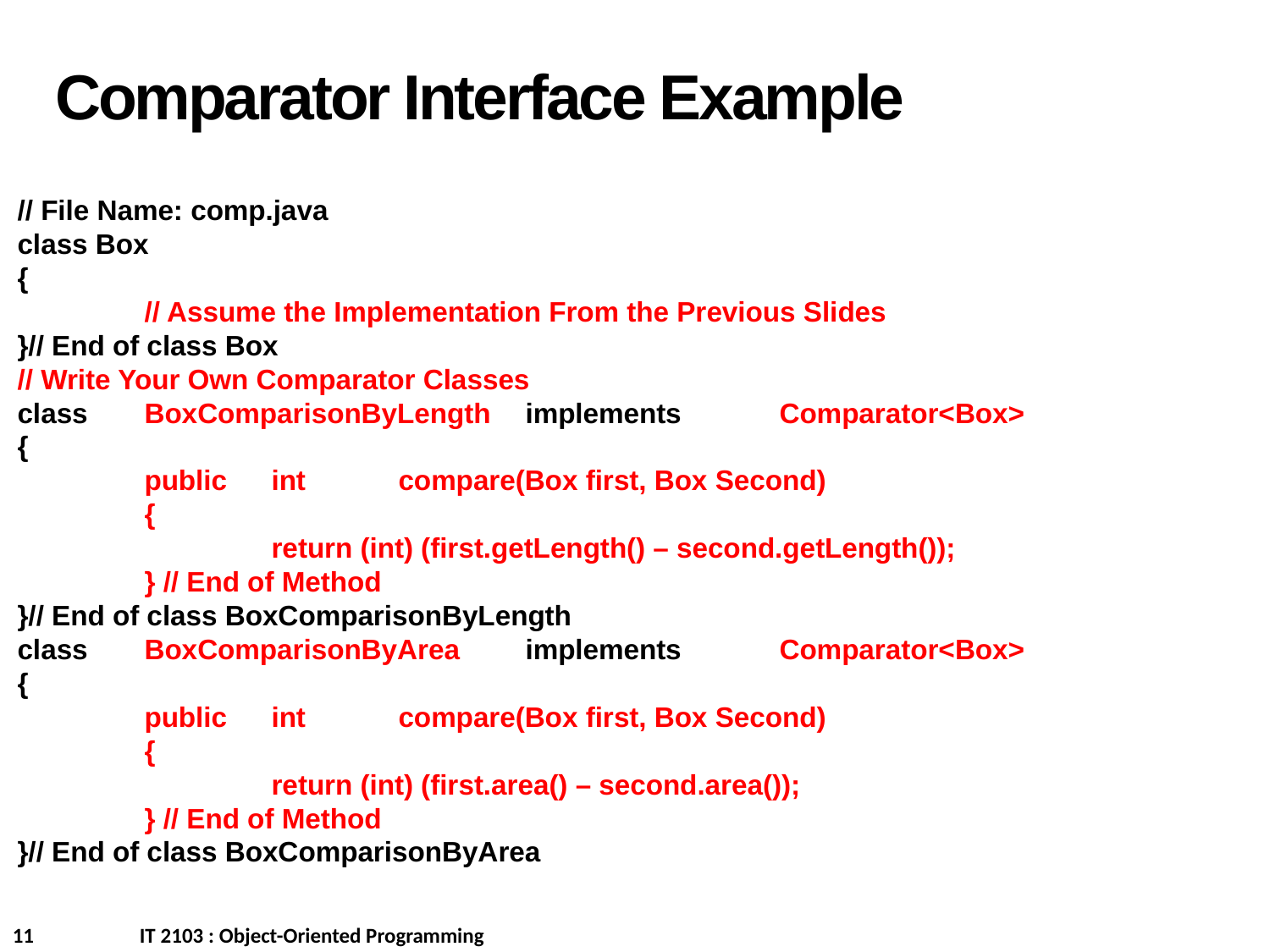

Comparator Interface Example
// File Name: comp.java
class Box
{
	// Assume the Implementation From the Previous Slides
}// End of class Box
// Write Your Own Comparator Classes
class 	BoxComparisonByLength	implements 	Comparator<Box>
{
	public	int	compare(Box first, Box Second)
	{
		return (int) (first.getLength() – second.getLength());
	} // End of Method
}// End of class BoxComparisonByLength
class 	BoxComparisonByArea	implements 	Comparator<Box>
{
	public	int	compare(Box first, Box Second)
	{
		return (int) (first.area() – second.area());
	} // End of Method
}// End of class BoxComparisonByArea